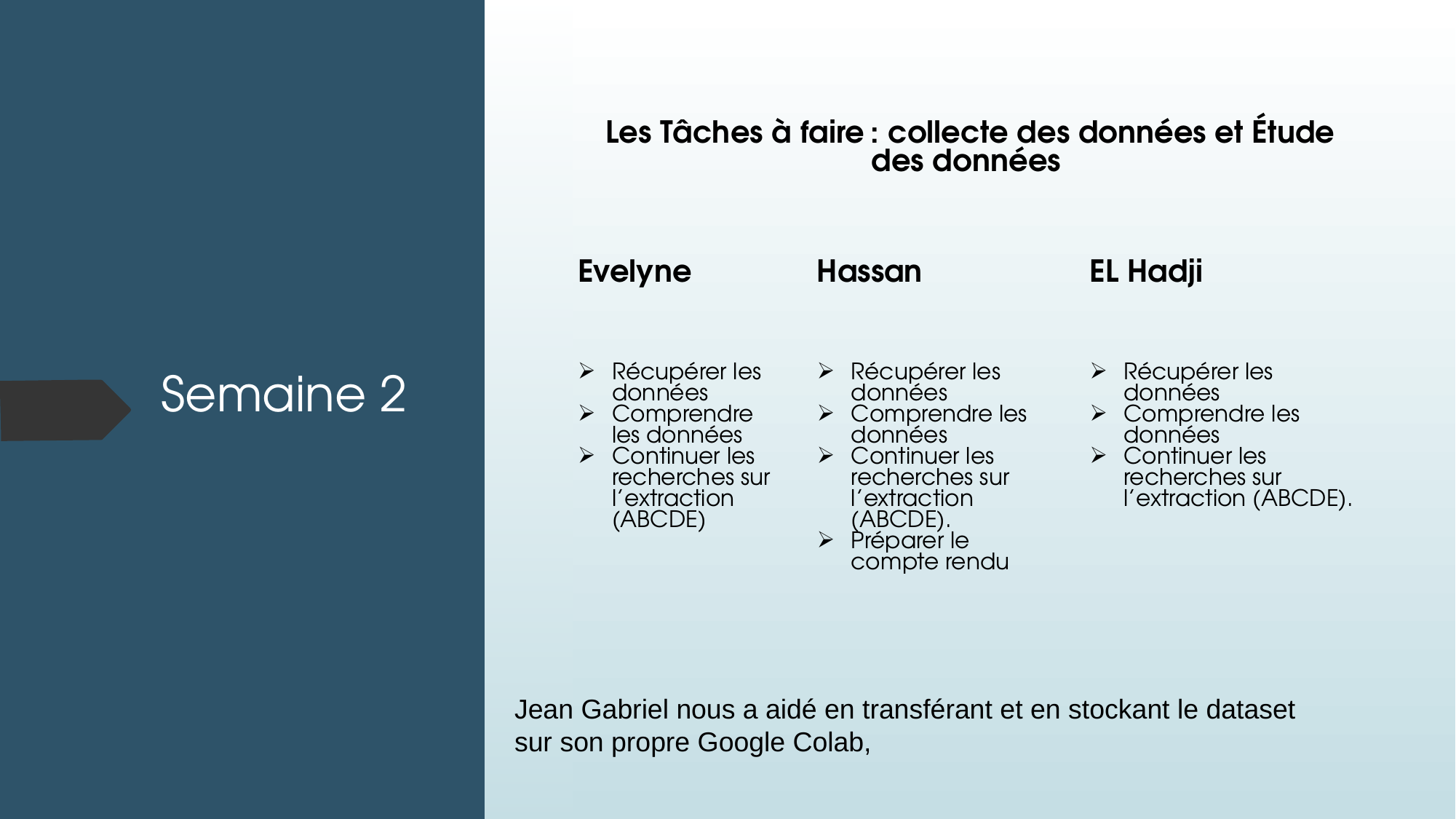

| Les Tâches à faire : collecte des données et Étude des données |  |  |
| --- | --- | --- |
| Evelyne | Hassan | EL Hadji |
| Récupérer les données  Comprendre les données  Continuer les recherches sur l’extraction (ABCDE) | Récupérer les données  Comprendre les données  Continuer les recherches sur l’extraction (ABCDE).  Préparer le compte rendu | Récupérer les données  Comprendre les données    Continuer les recherches sur l’extraction (ABCDE). |
# Semaine 2

Jean Gabriel nous a aidé en transférant et en stockant le dataset sur son propre Google Colab,